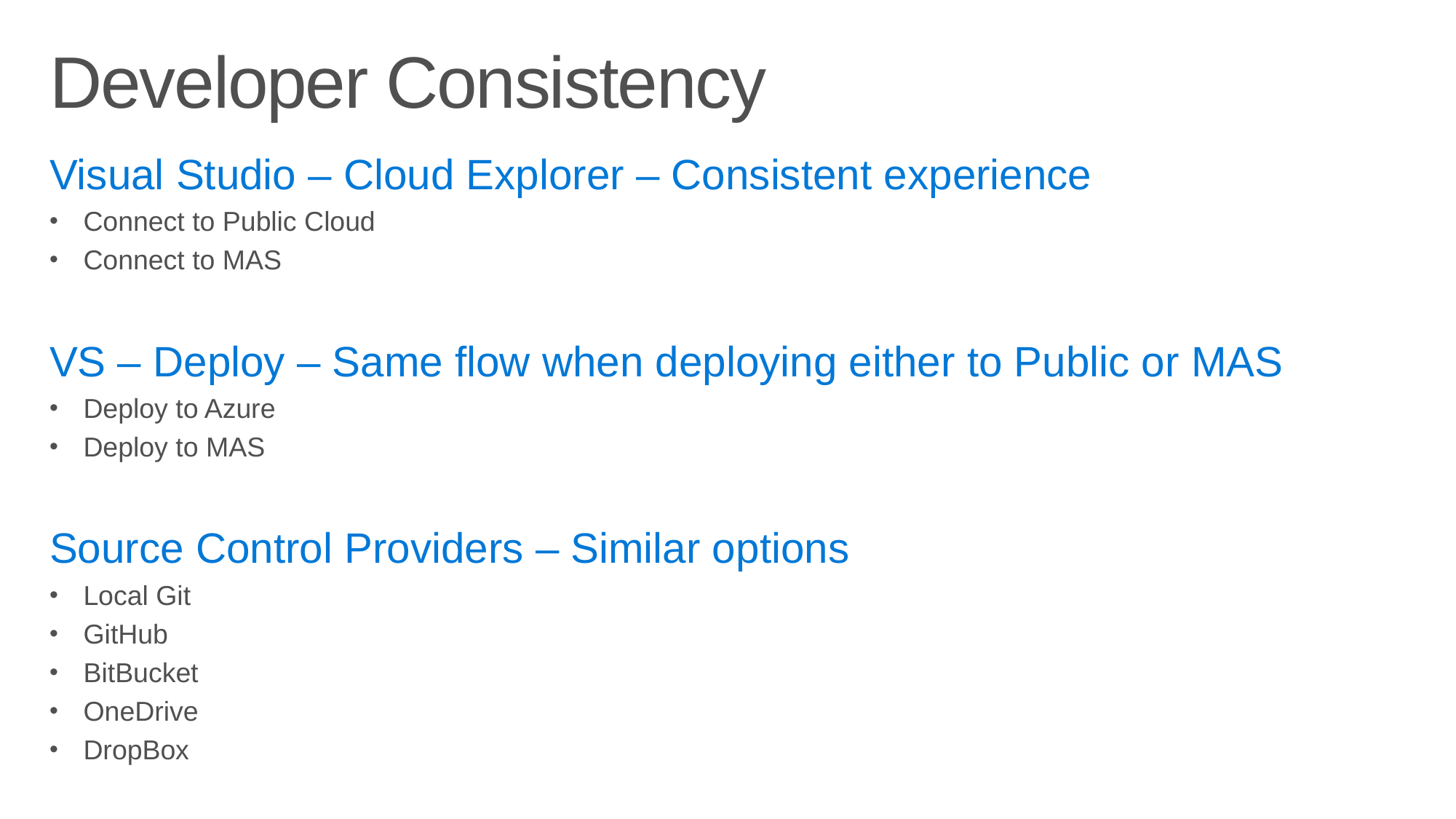

# Developer Consistency
Visual Studio – Cloud Explorer – Consistent experience
Connect to Public Cloud
Connect to MAS

VS – Deploy – Same flow when deploying either to Public or MAS
Deploy to Azure
Deploy to MAS

Source Control Providers – Similar options
Local Git
GitHub
BitBucket
OneDrive
DropBox